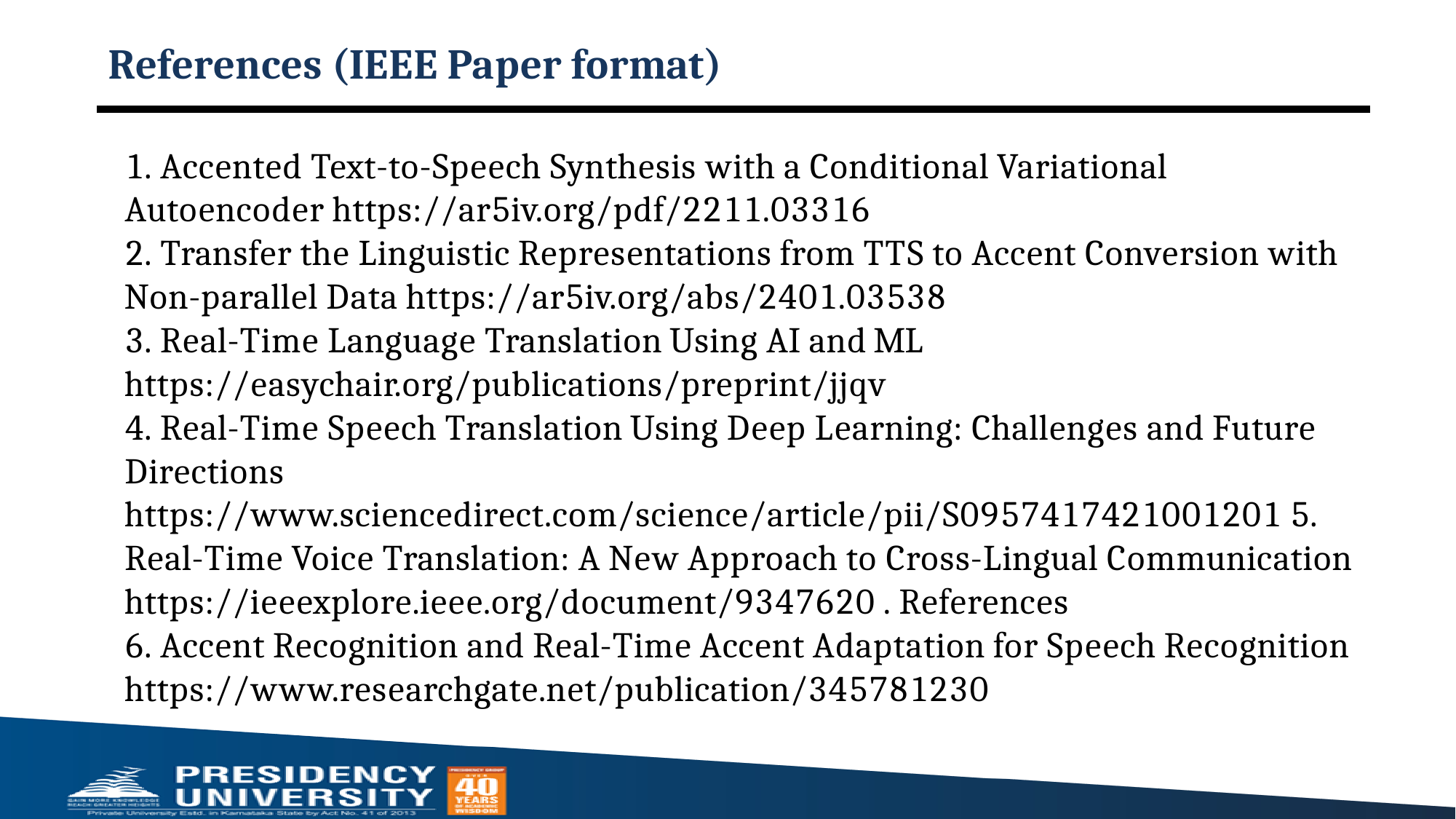

# References (IEEE Paper format)
1. Accented Text-to-Speech Synthesis with a Conditional Variational Autoencoder https://ar5iv.org/pdf/2211.03316
2. Transfer the Linguistic Representations from TTS to Accent Conversion with Non-parallel Data https://ar5iv.org/abs/2401.03538
3. Real-Time Language Translation Using AI and ML https://easychair.org/publications/preprint/jjqv
4. Real-Time Speech Translation Using Deep Learning: Challenges and Future Directions https://www.sciencedirect.com/science/article/pii/S0957417421001201 5. Real-Time Voice Translation: A New Approach to Cross-Lingual Communication https://ieeexplore.ieee.org/document/9347620 . References
6. Accent Recognition and Real-Time Accent Adaptation for Speech Recognition https://www.researchgate.net/publication/345781230